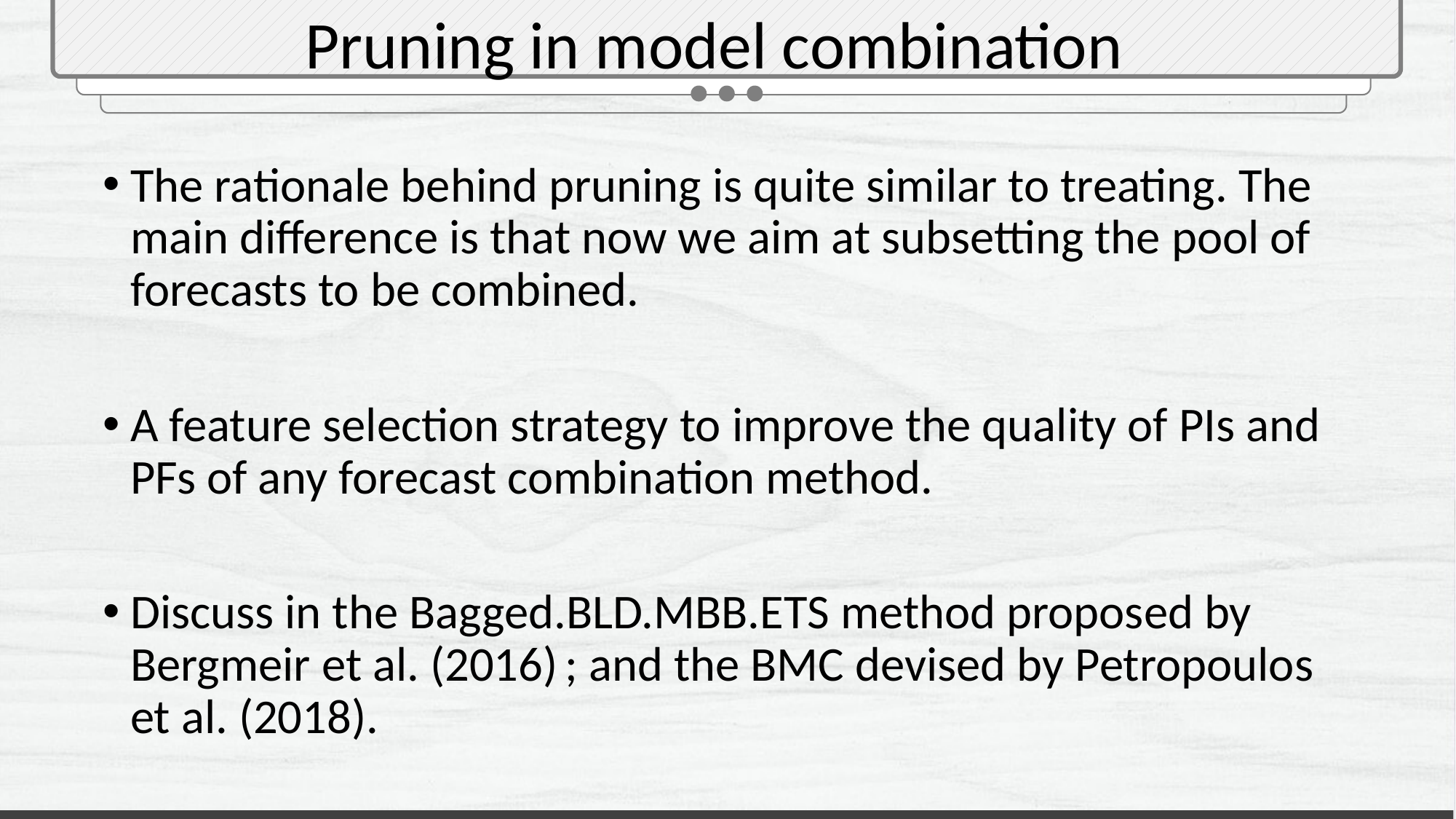

# Pruning in model combination
The rationale behind pruning is quite similar to treating. The main difference is that now we aim at subsetting the pool of forecasts to be combined.

A feature selection strategy to improve the quality of PIs and PFs of any forecast combination method.

Discuss in the Bagged.BLD.MBB.ETS method proposed by Bergmeir et al. (2016) ; and the BMC devised by Petropoulos et al. (2018).